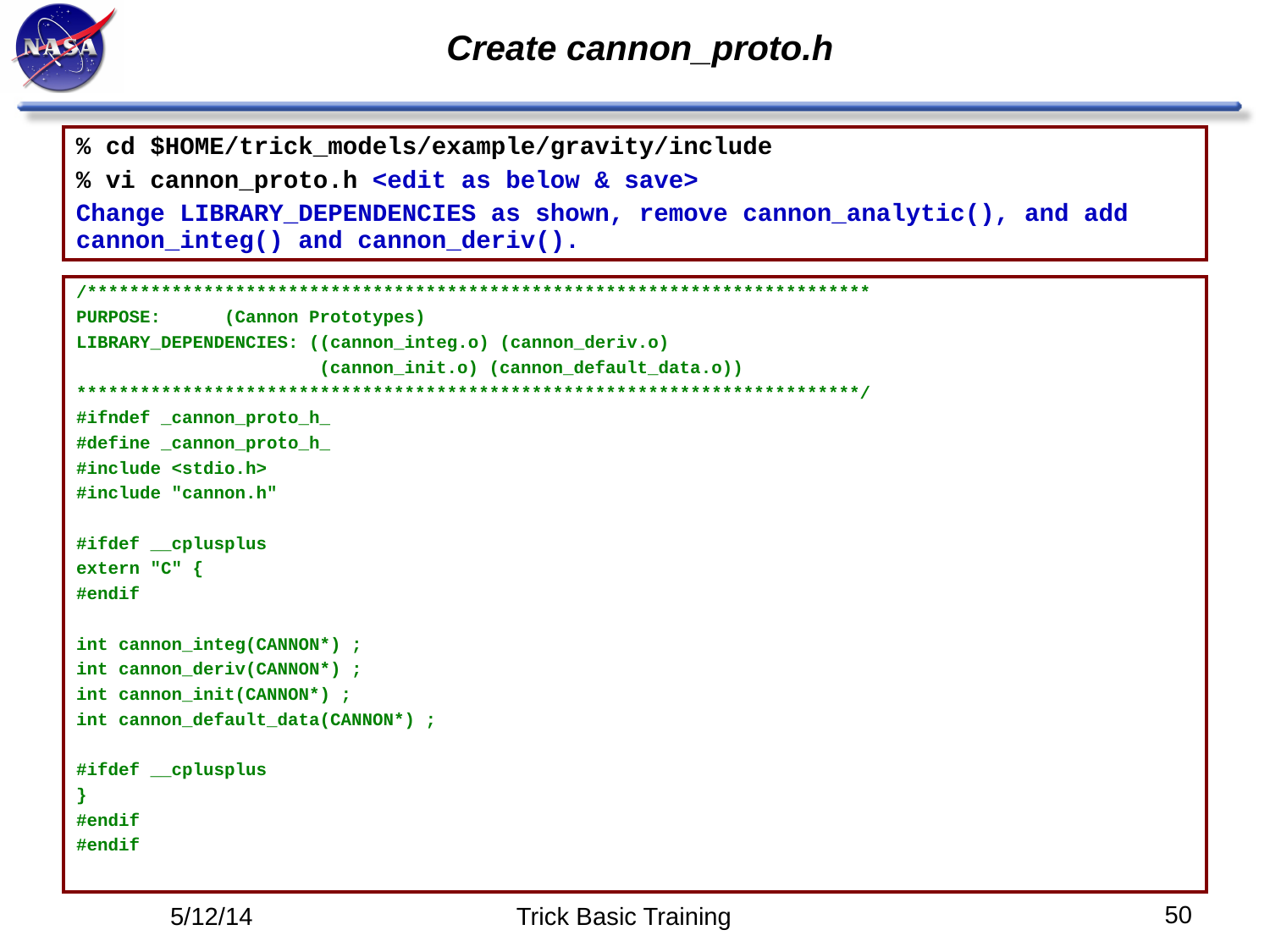

# Create cannon_proto.h
% cd $HOME/trick_models/example/gravity/include
% vi cannon_proto.h <edit as below & save>
Change LIBRARY_DEPENDENCIES as shown, remove cannon_analytic(), and add cannon_integ() and cannon_deriv().
/**************************************************************************
PURPOSE:      (Cannon Prototypes)
LIBRARY_DEPENDENCIES: ((cannon_integ.o) (cannon_deriv.o)
                       (cannon_init.o) (cannon_default_data.o))
**************************************************************************/
#ifndef _cannon_proto_h_
#define _cannon_proto_h_
#include <stdio.h>
#include "cannon.h"

#ifdef __cplusplus
extern "C" {
#endif

int cannon_integ(CANNON*) ;
int cannon_deriv(CANNON*) ;
int cannon_init(CANNON*) ;
int cannon_default_data(CANNON*) ;

#ifdef __cplusplus
}
#endif
#endif
50
5/12/14
Trick Basic Training